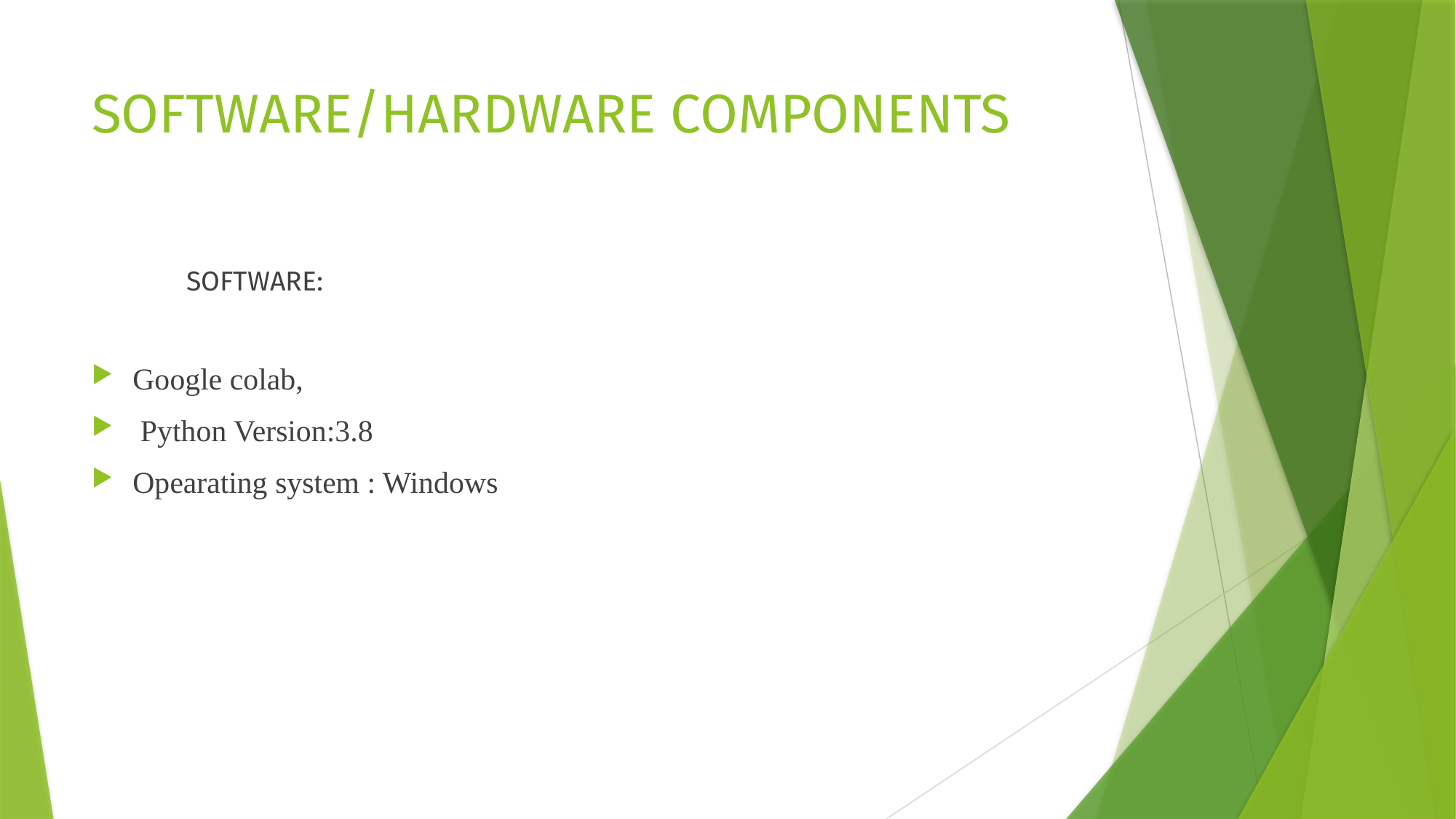

# SOFTWARE/HARDWARE COMPONENTS
             SOFTWARE:

Google colab,
 Python Version:3.8
Opearating system : Windows